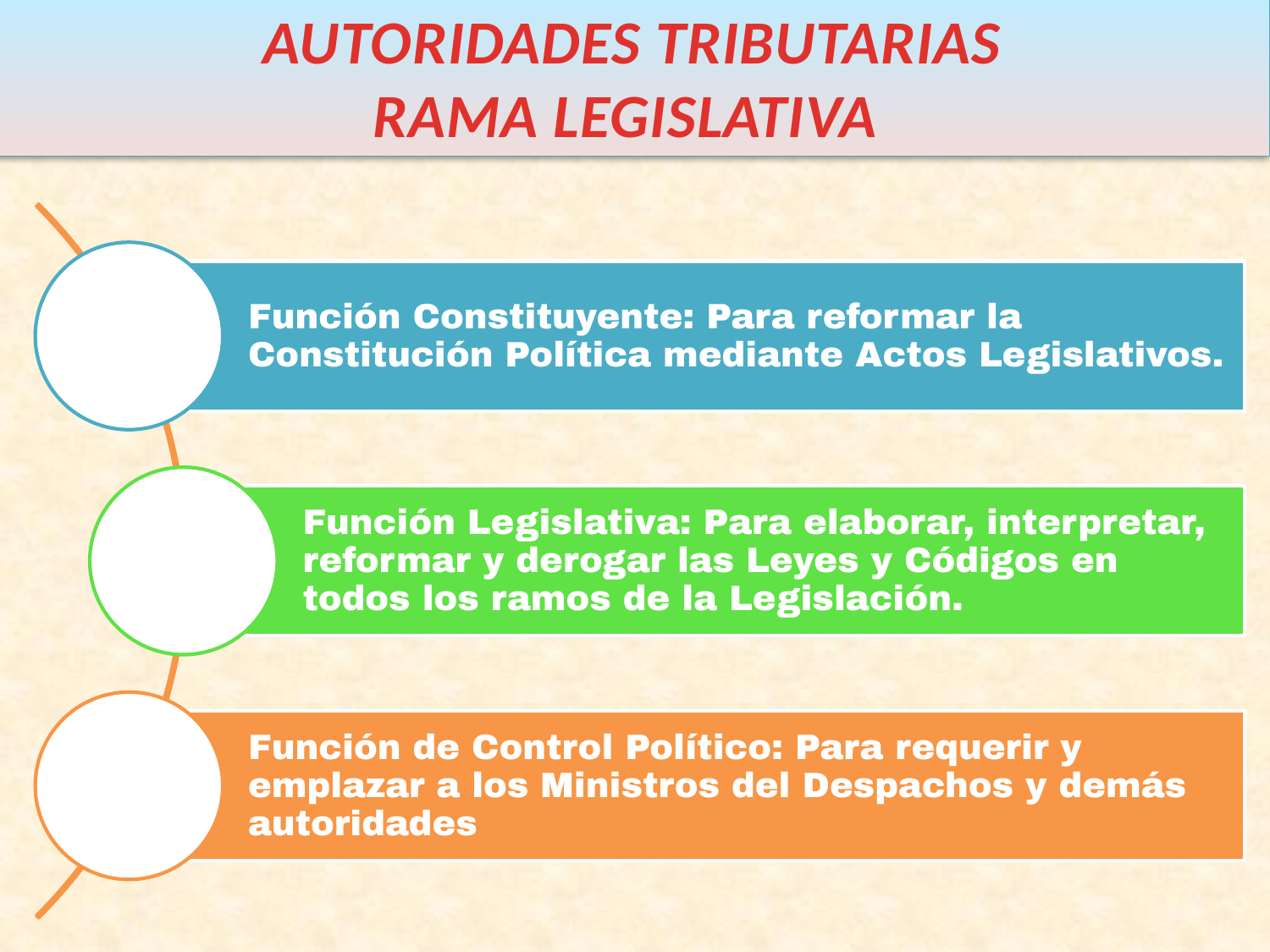

# AUTORIDADES TRIBUTARIAS RAMA LEGISLATIVA
Función Constituyente: Para reformar la Constitución Política mediante Actos Legislativos.
Función Legislativa: Para elaborar, interpretar, reformar y derogar las Leyes y Códigos en todos los ramos de la Legislación.
Función de Control Político: Para requerir y emplazar a los Ministros del Despachos y demás autoridades